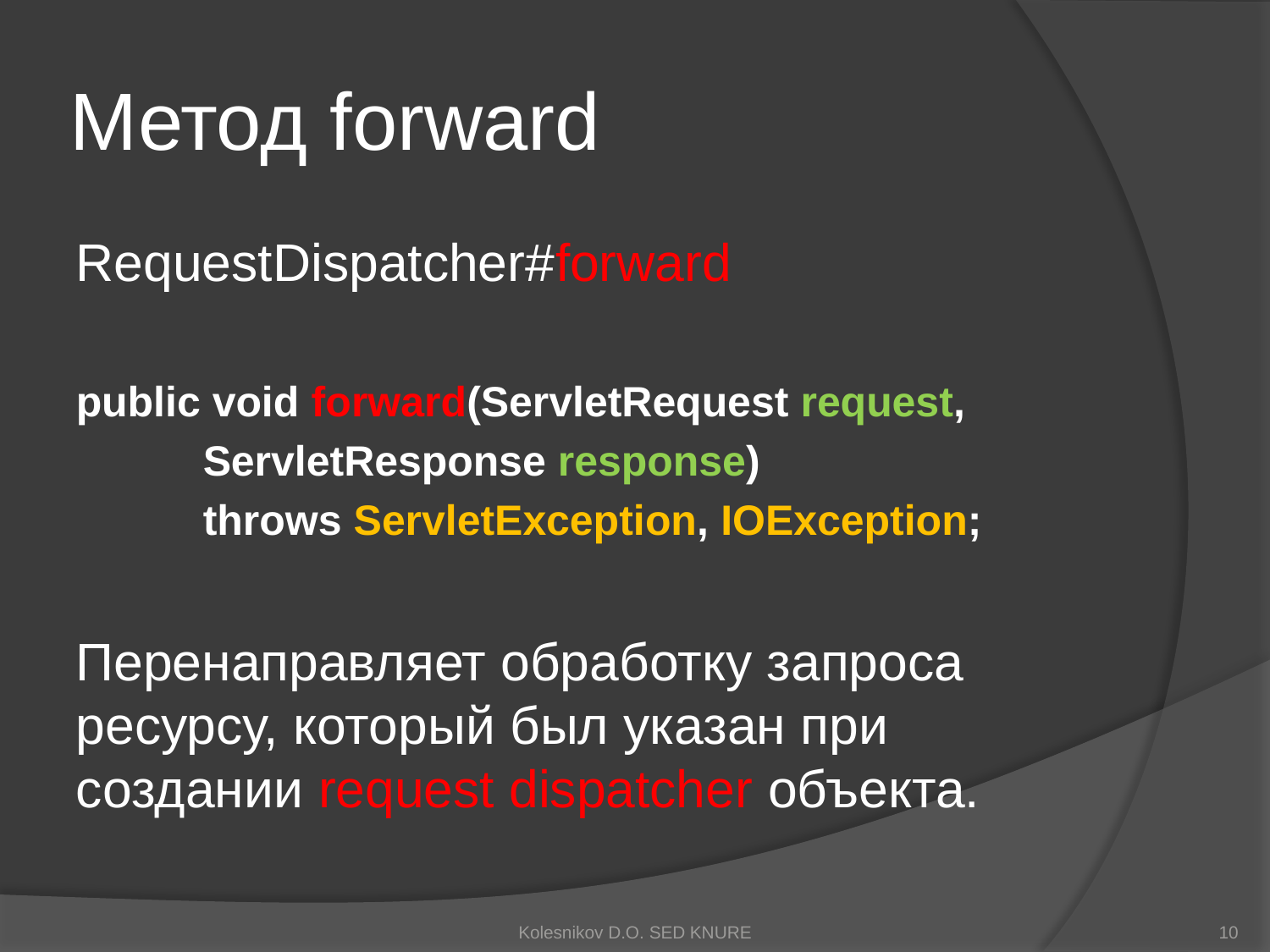

# Метод forward
RequestDispatcher#forward

public void forward(ServletRequest request,
	ServletResponse response)
	throws ServletException, IOException;

Перенаправляет обработку запроса ресурсу, который был указан при создании request dispatcher объекта.
Kolesnikov D.O. SED KNURE
10